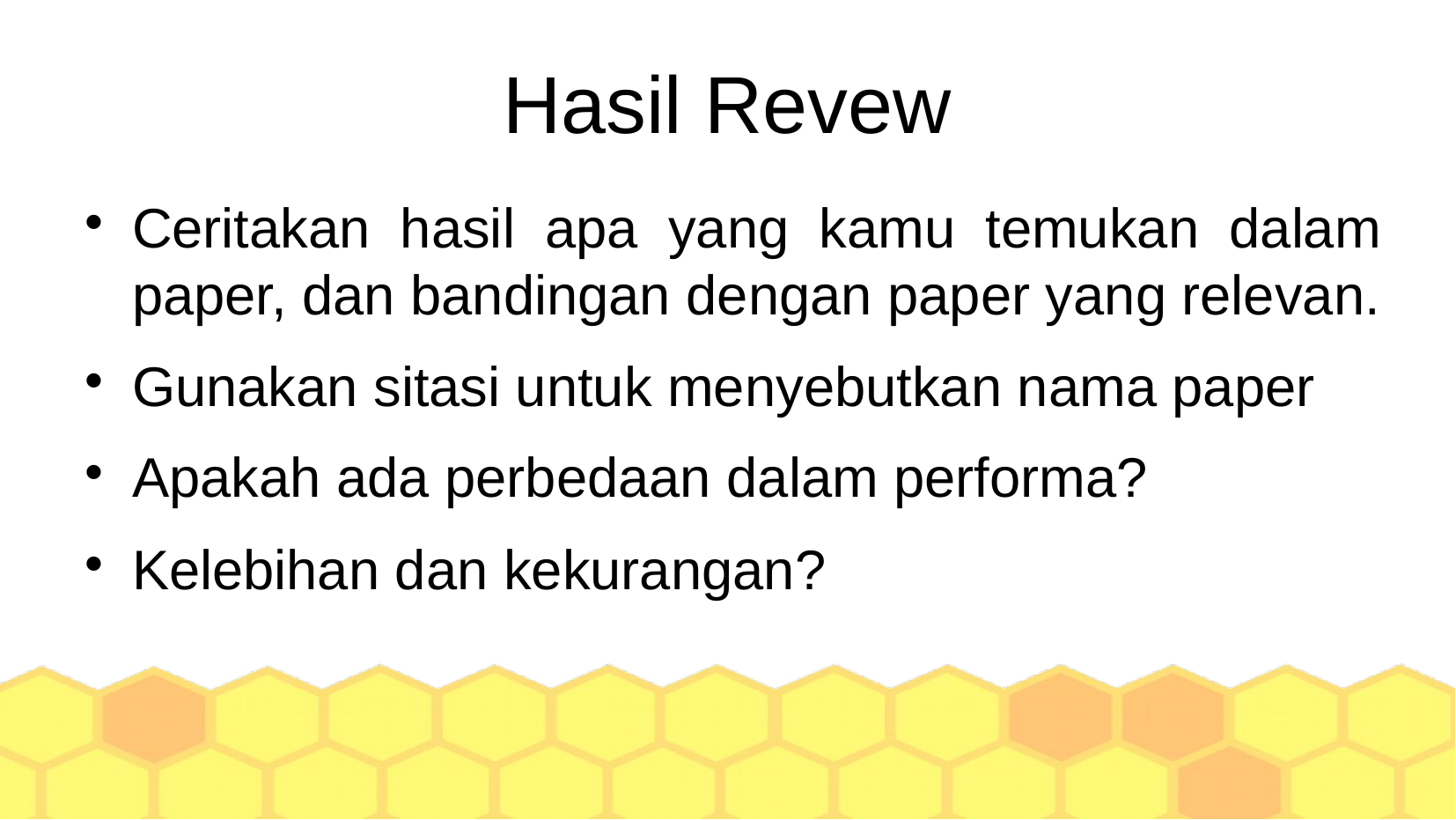

Hasil Revew
Ceritakan hasil apa yang kamu temukan dalam paper, dan bandingan dengan paper yang relevan.
Gunakan sitasi untuk menyebutkan nama paper
Apakah ada perbedaan dalam performa?
Kelebihan dan kekurangan?